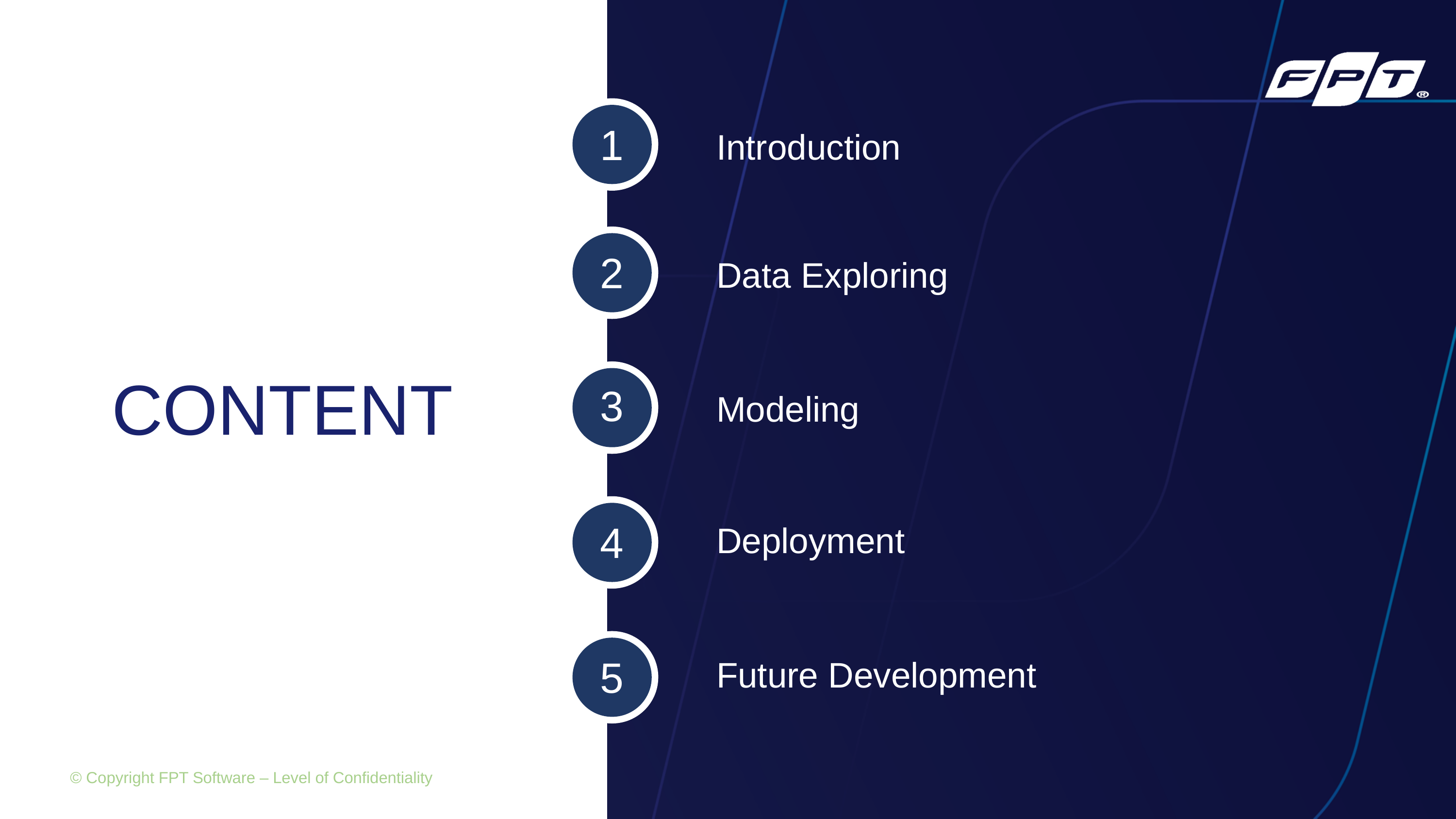

1
Introduction

2
Data Exploring

CONTENT

3
Modeling

Deployment

4

Future Development
5

© Copyright FPT Software – Level of Confidentiality
© Copyright FPT Software – Level of Confidentiality